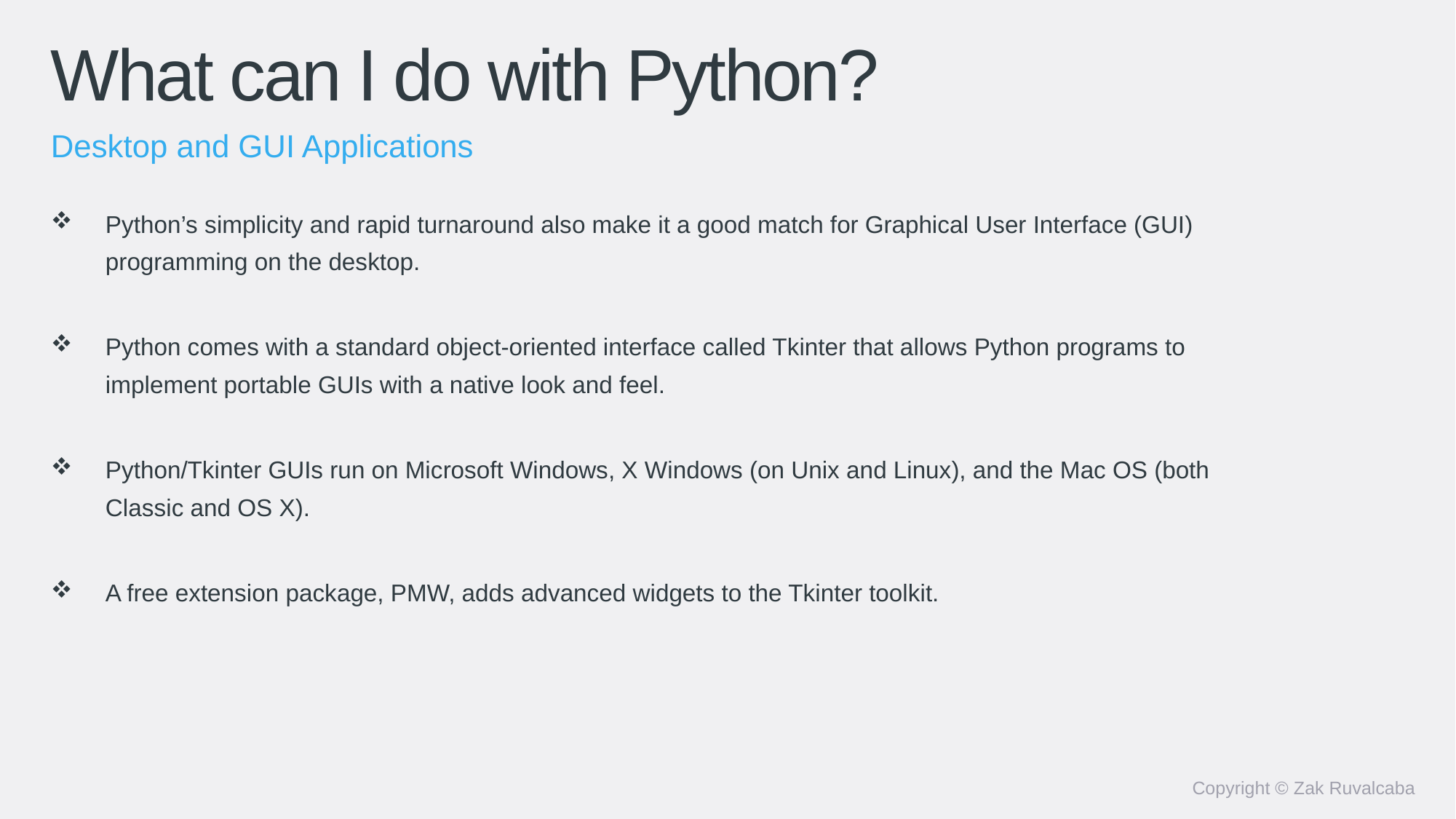

# What can I do with Python?
Desktop and GUI Applications
Python’s simplicity and rapid turnaround also make it a good match for Graphical User Interface (GUI) programming on the desktop.

Python comes with a standard object-oriented interface called Tkinter that allows Python programs to implement portable GUIs with a native look and feel.

Python/Tkinter GUIs run on Microsoft Windows, X Windows (on Unix and Linux), and the Mac OS (both Classic and OS X).

A free extension package, PMW, adds advanced widgets to the Tkinter toolkit.